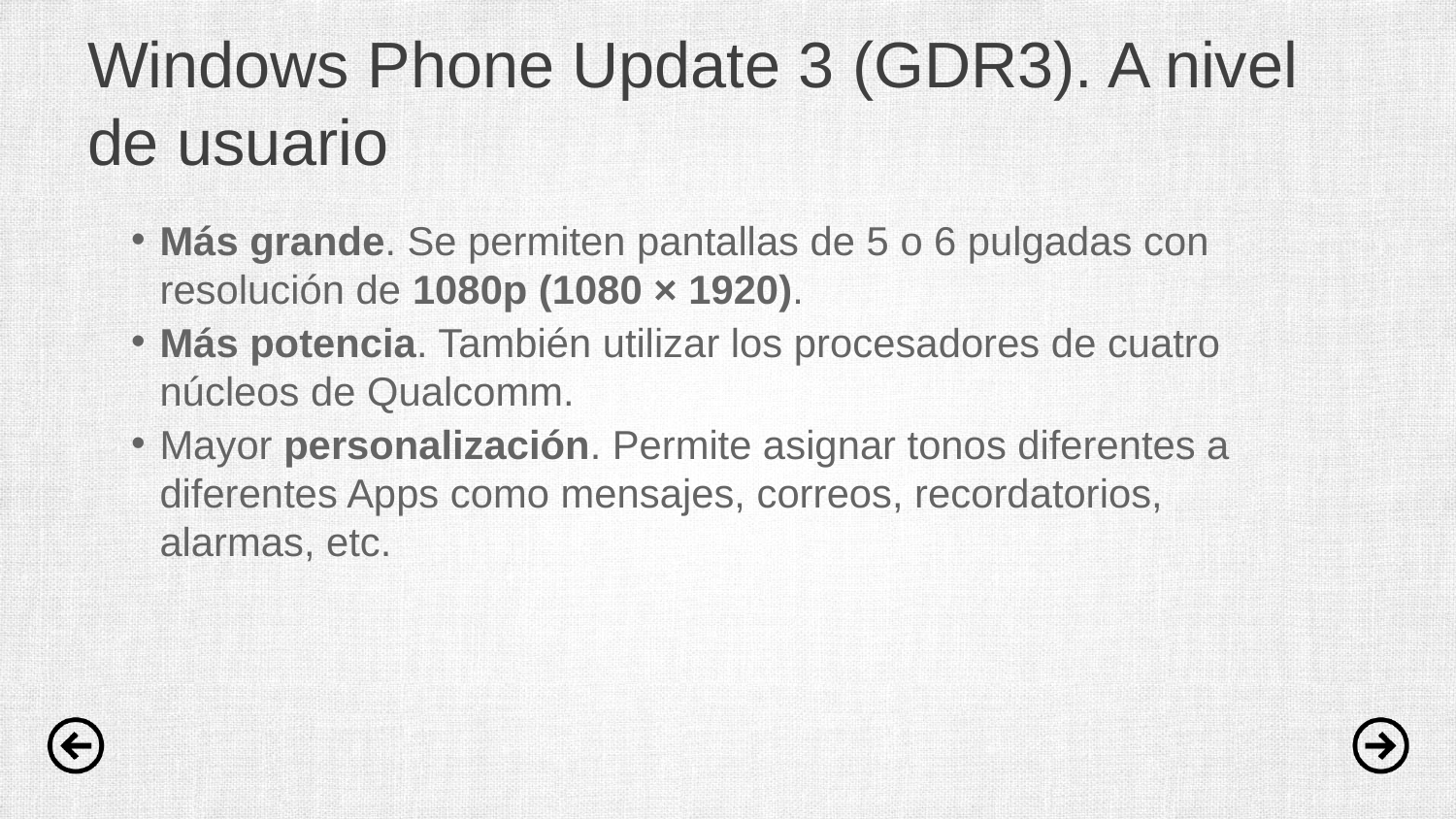

# Windows Phone Update 3 (GDR3). A nivel de usuario
Más grande. Se permiten pantallas de 5 o 6 pulgadas con resolución de 1080p (1080 × 1920).
Más potencia. También utilizar los procesadores de cuatro núcleos de Qualcomm.
Mayor personalización. Permite asignar tonos diferentes a diferentes Apps como mensajes, correos, recordatorios, alarmas, etc.